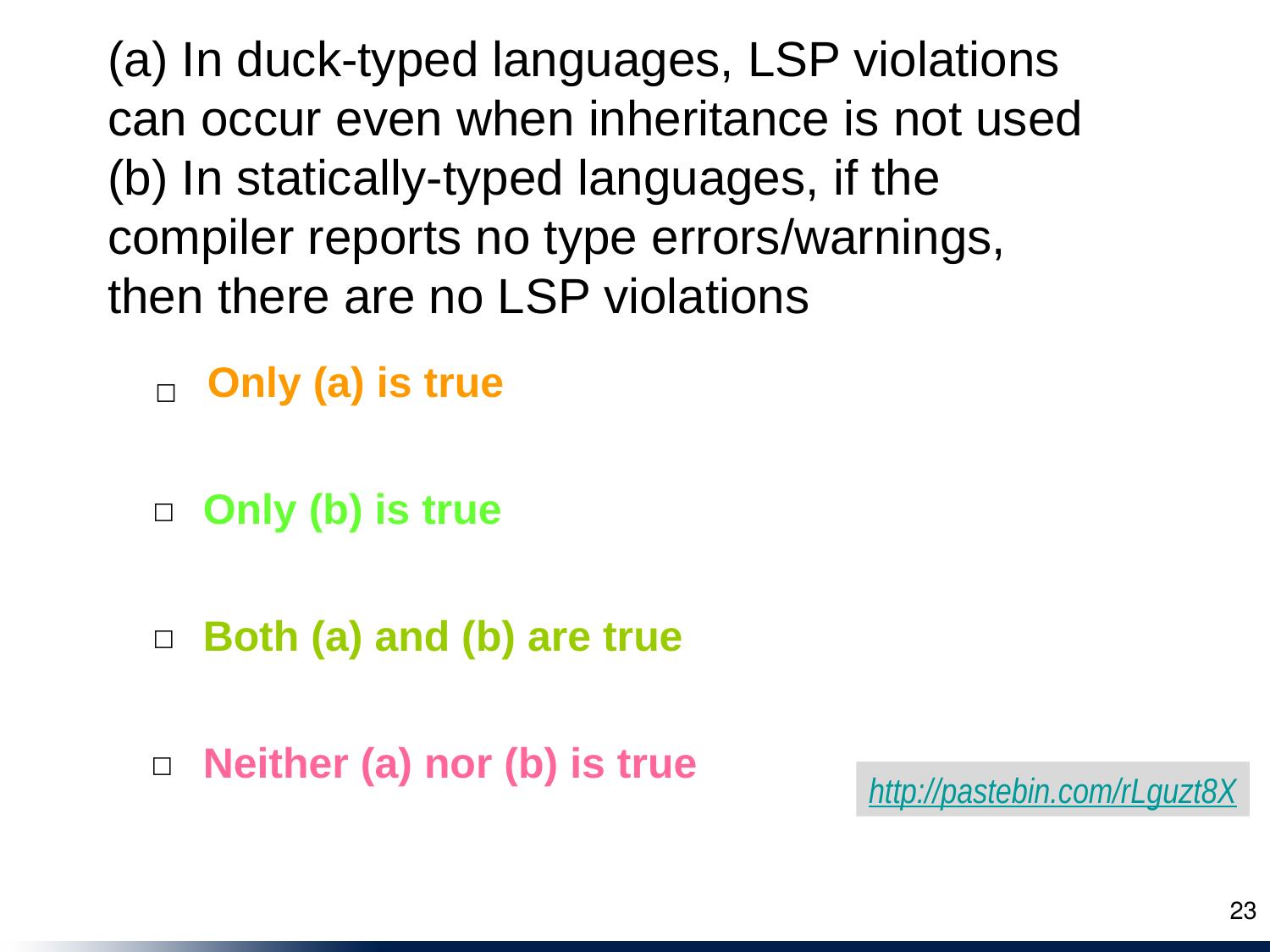

(a) In duck-typed languages, LSP violations can occur even when inheritance is not used
(b) In statically-typed languages, if the compiler reports no type errors/warnings, then there are no LSP violations

Only (a) is true
☐
Only (b) is true
☐
Both (a) and (b) are true
☐
Neither (a) nor (b) is true
☐
http://pastebin.com/rLguzt8X
23